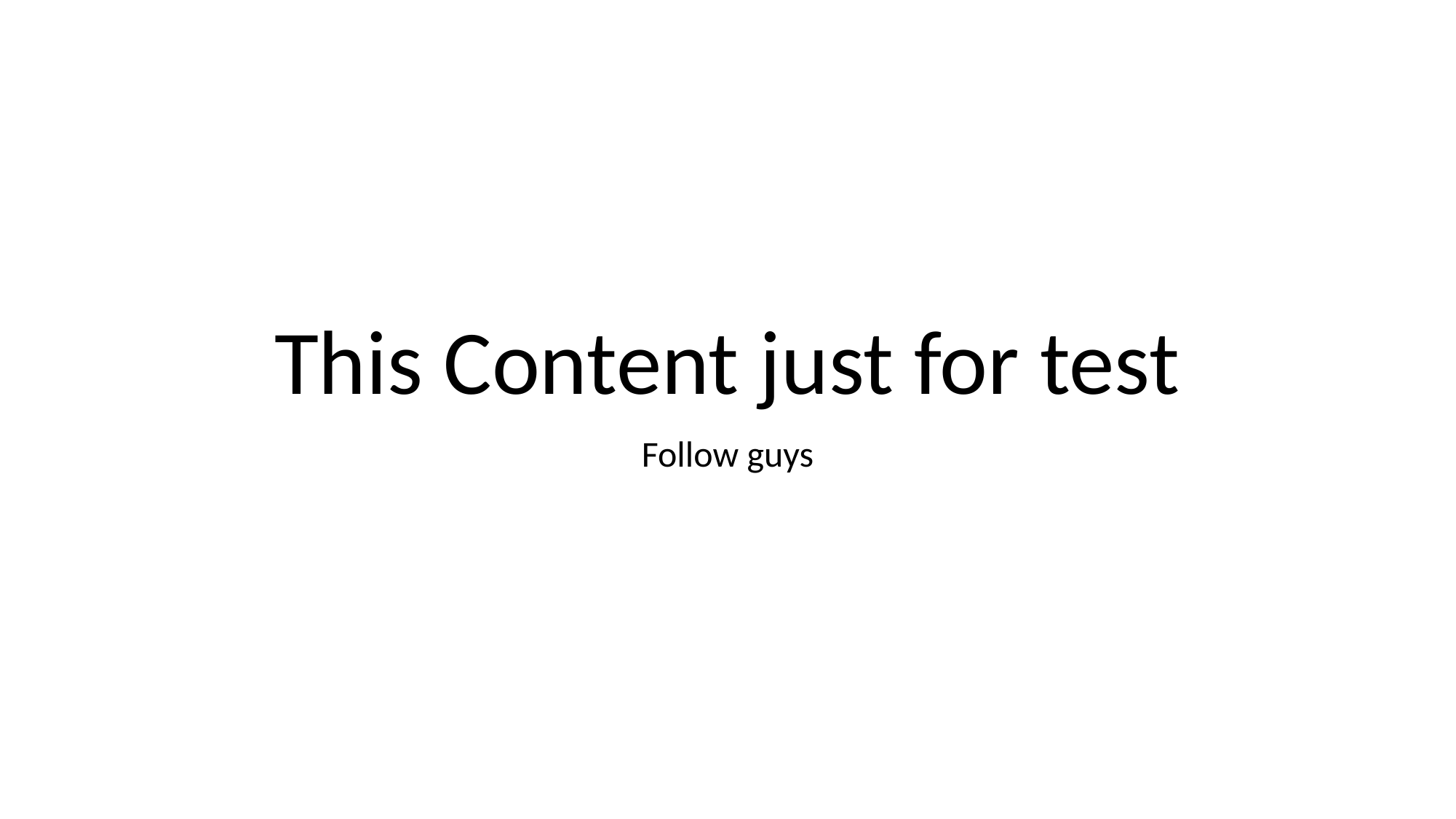

# This Content just for test
Follow guys